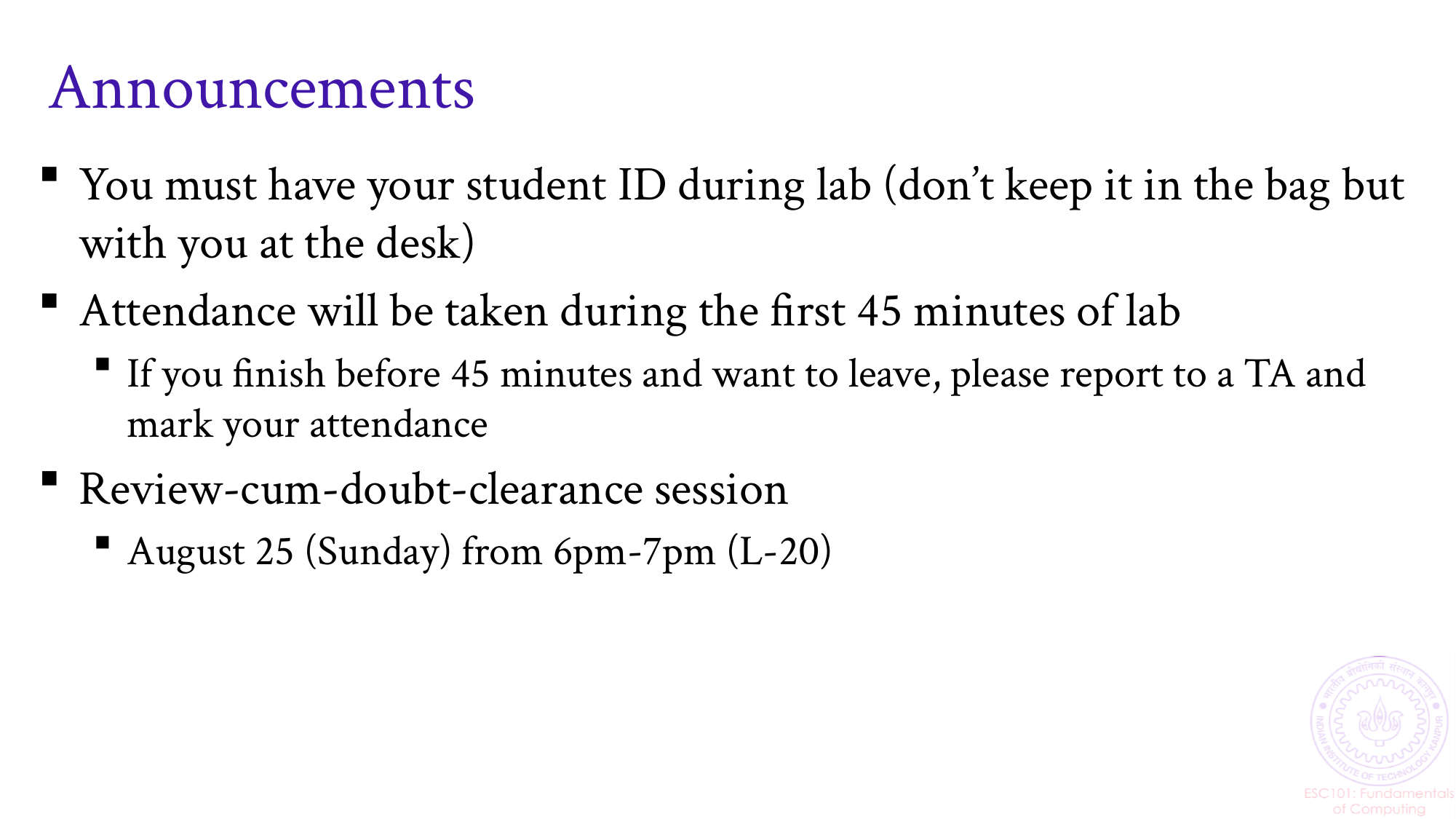

# Announcements
You must have your student ID during lab (don’t keep it in the bag but with you at the desk)
Attendance will be taken during the first 45 minutes of lab
If you finish before 45 minutes and want to leave, please report to a TA and mark your attendance
Review-cum-doubt-clearance session
August 25 (Sunday) from 6pm-7pm (L-20)
2